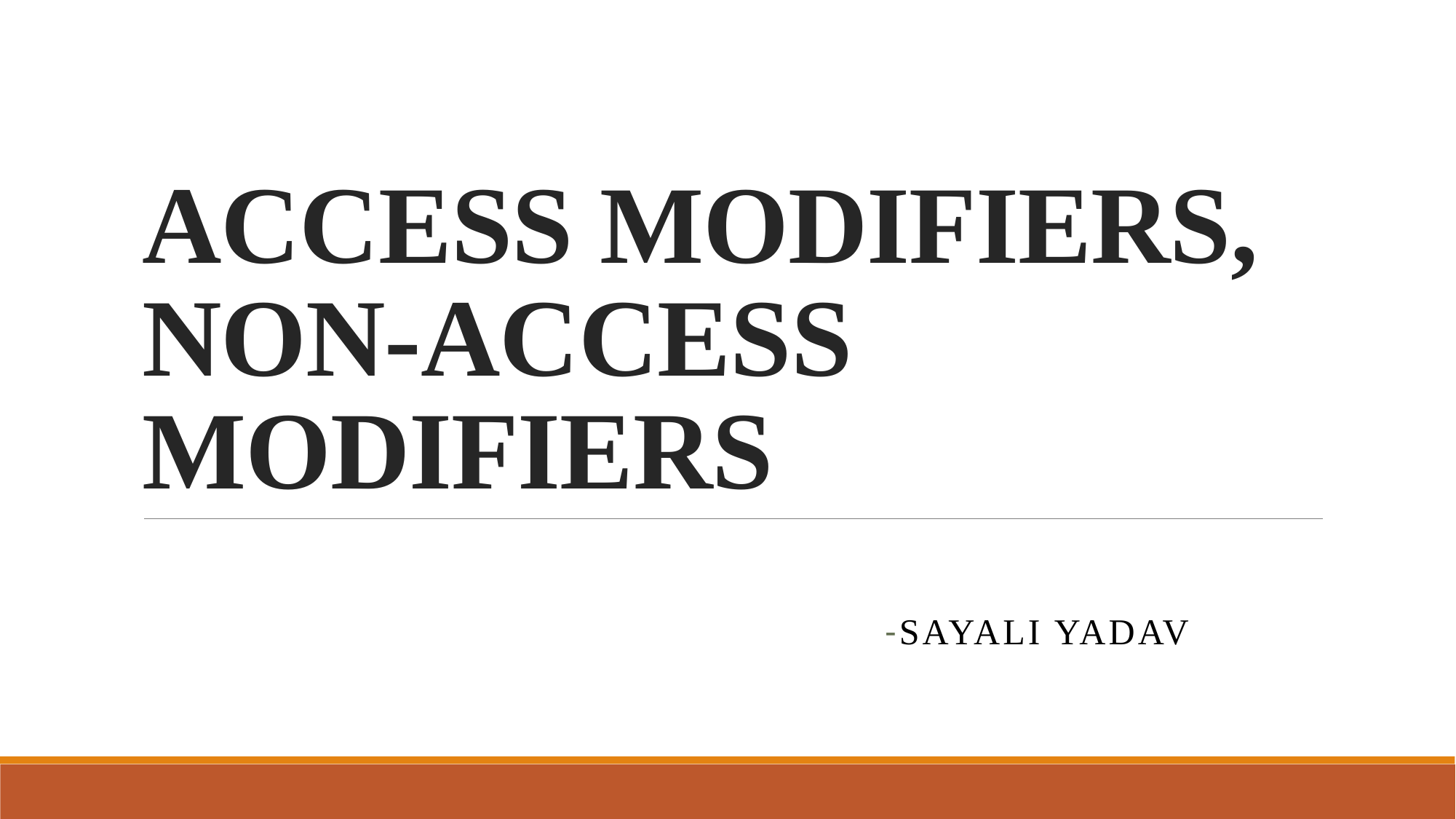

# ACCESS MODIFIERS, NON-ACCESS MODIFIERS
-SAYALI YADAV